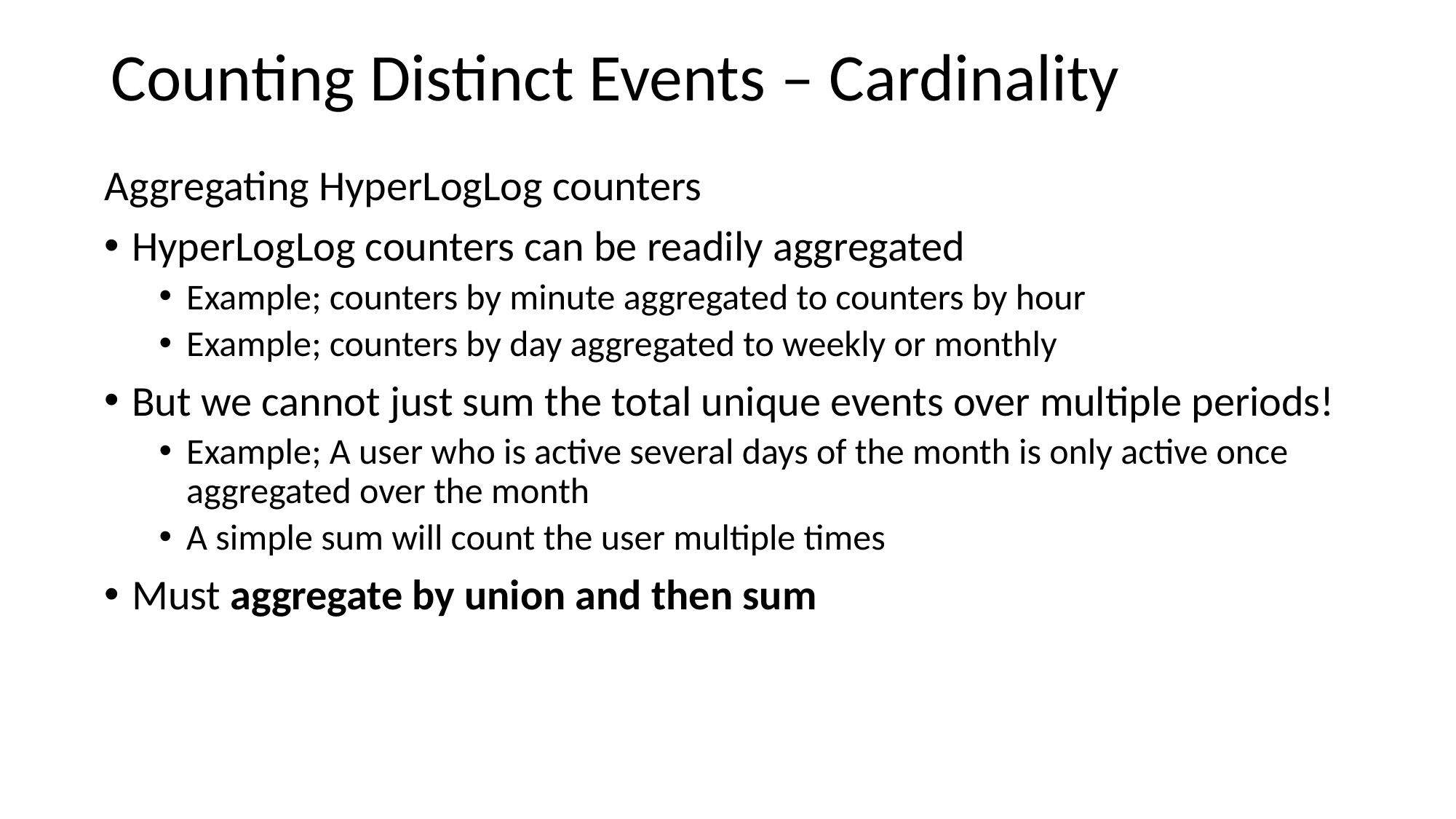

Counting Distinct Events – Cardinality
Aggregating HyperLogLog counters
HyperLogLog counters can be readily aggregated
Example; counters by minute aggregated to counters by hour
Example; counters by day aggregated to weekly or monthly
But we cannot just sum the total unique events over multiple periods!
Example; A user who is active several days of the month is only active once aggregated over the month
A simple sum will count the user multiple times
Must aggregate by union and then sum